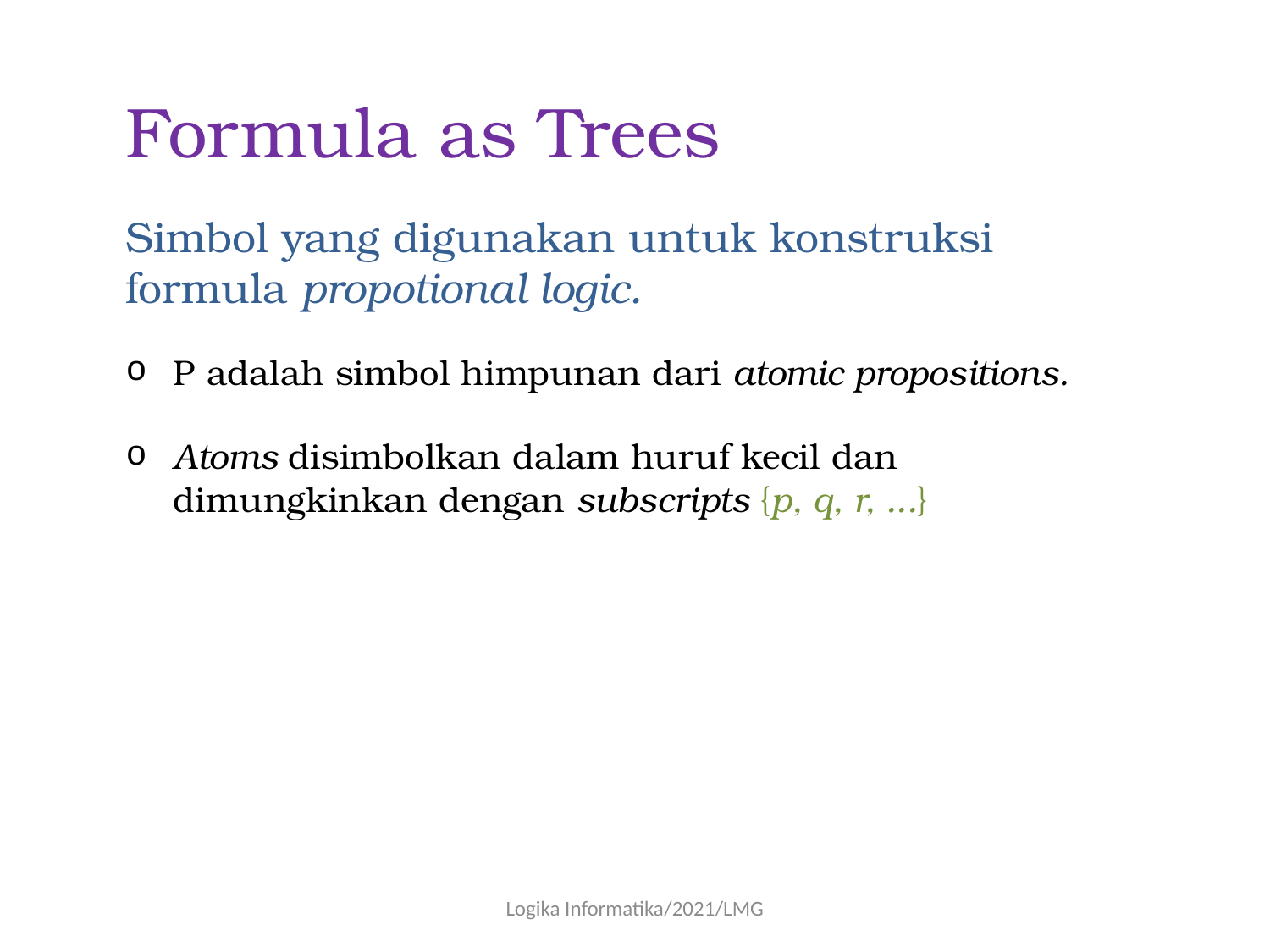

Formula as Trees

Simbol yang digunakan untuk konstruksi formula propotional logic.

P adalah simbol himpunan dari atomic propositions.

Atoms disimbolkan dalam huruf kecil dan dimungkinkan dengan subscripts {p, q, r, ...}

Logika Informatika/2021/LMG